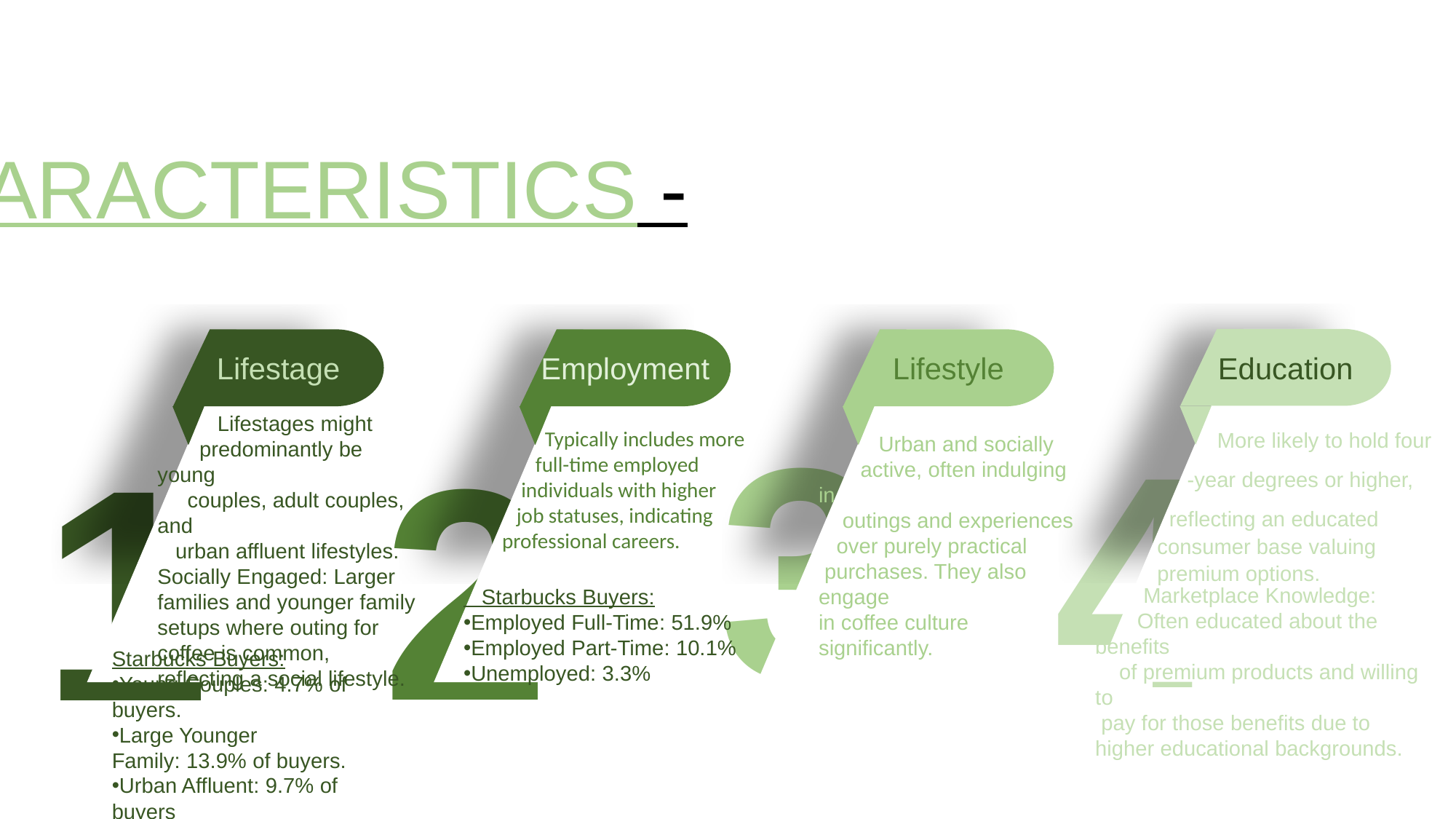

CHARACTERISTICS -

Education
4

Lifestage
1

Employment
2

Lifestyle
3

          Lifestages might
       predominantly be young
     couples, adult couples, and
   urban affluent lifestyles.
Socially Engaged: Larger families and younger family setups where outing for coffee is common, reflecting a social lifestyle.

          Typically includes more
        full-time employed
     individuals with higher
    job statuses, indicating
 professional careers.
          More likely to hold four
     -year degrees or higher,
  reflecting an educated consumer base valuing premium options.
          Urban and socially
       active, often indulging in
    outings and experiences
   over purely practical
 purchases. They also engage
in coffee culture significantly.

        Marketplace Knowledge:
       Often educated about the benefits
    of premium products and willing to
 pay for those benefits due to higher educational backgrounds.

   Starbucks Buyers:
Employed Full-Time: 51.9%
Employed Part-Time: 10.1%
Unemployed: 3.3%

Starbucks Buyers:
Young Couples: 4.7% of buyers.
Large Younger Family: 13.9% of buyers.
Urban Affluent: 9.7% of buyers